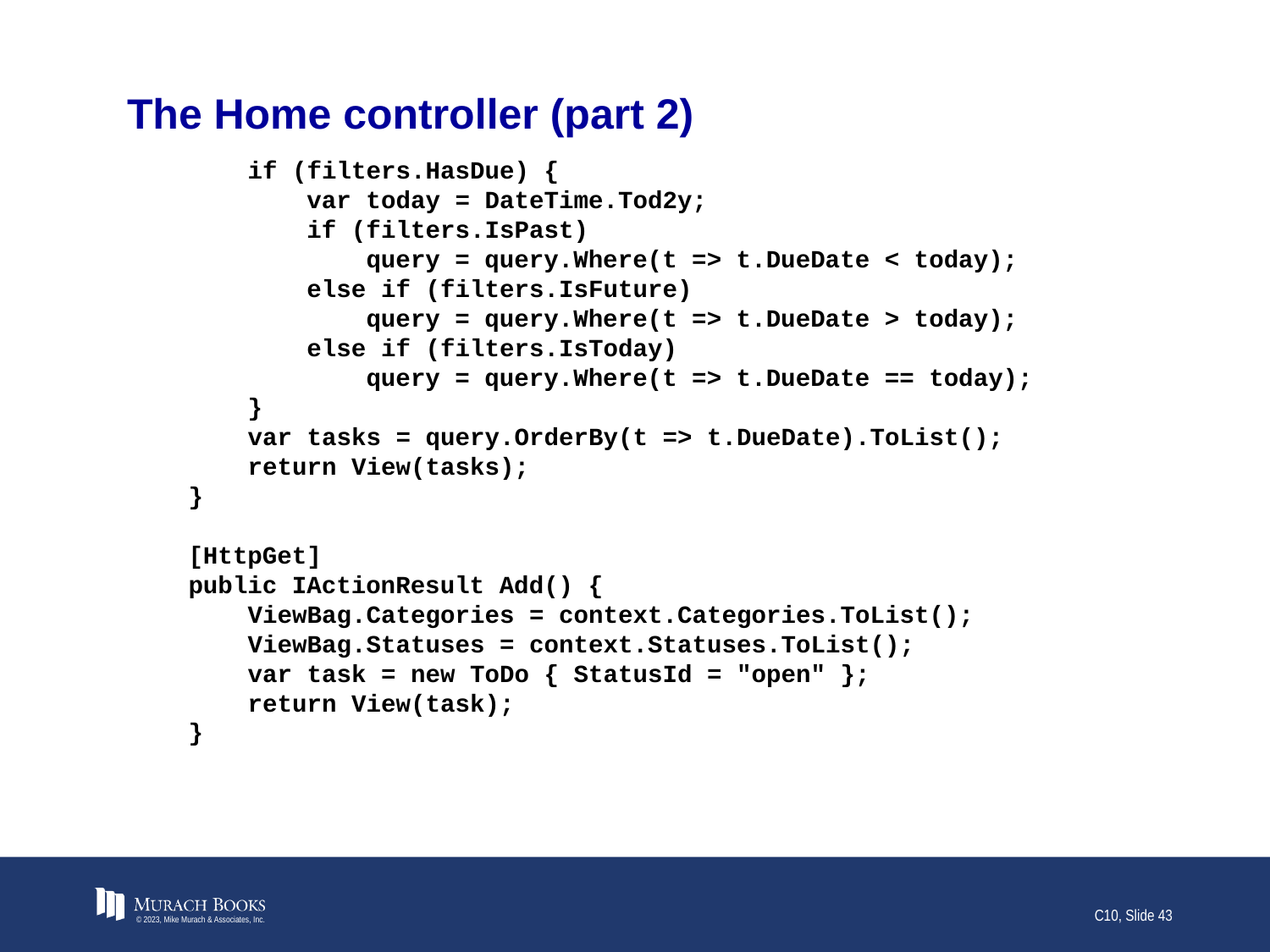

# The Home controller (part 2)
        if (filters.HasDue) {
            var today = DateTime.Tod2y;
            if (filters.IsPast)
                query = query.Where(t => t.DueDate < today);
            else if (filters.IsFuture)
                query = query.Where(t => t.DueDate > today);
            else if (filters.IsToday)
                query = query.Where(t => t.DueDate == today);
        }
        var tasks = query.OrderBy(t => t.DueDate).ToList();
        return View(tasks);
    }

    [HttpGet]
    public IActionResult Add() {
        ViewBag.Categories = context.Categories.ToList();
        ViewBag.Statuses = context.Statuses.ToList();
        var task = new ToDo { StatusId = "open" };
        return View(task);
    }
© 2023, Mike Murach & Associates, Inc.

C10, Slide 43